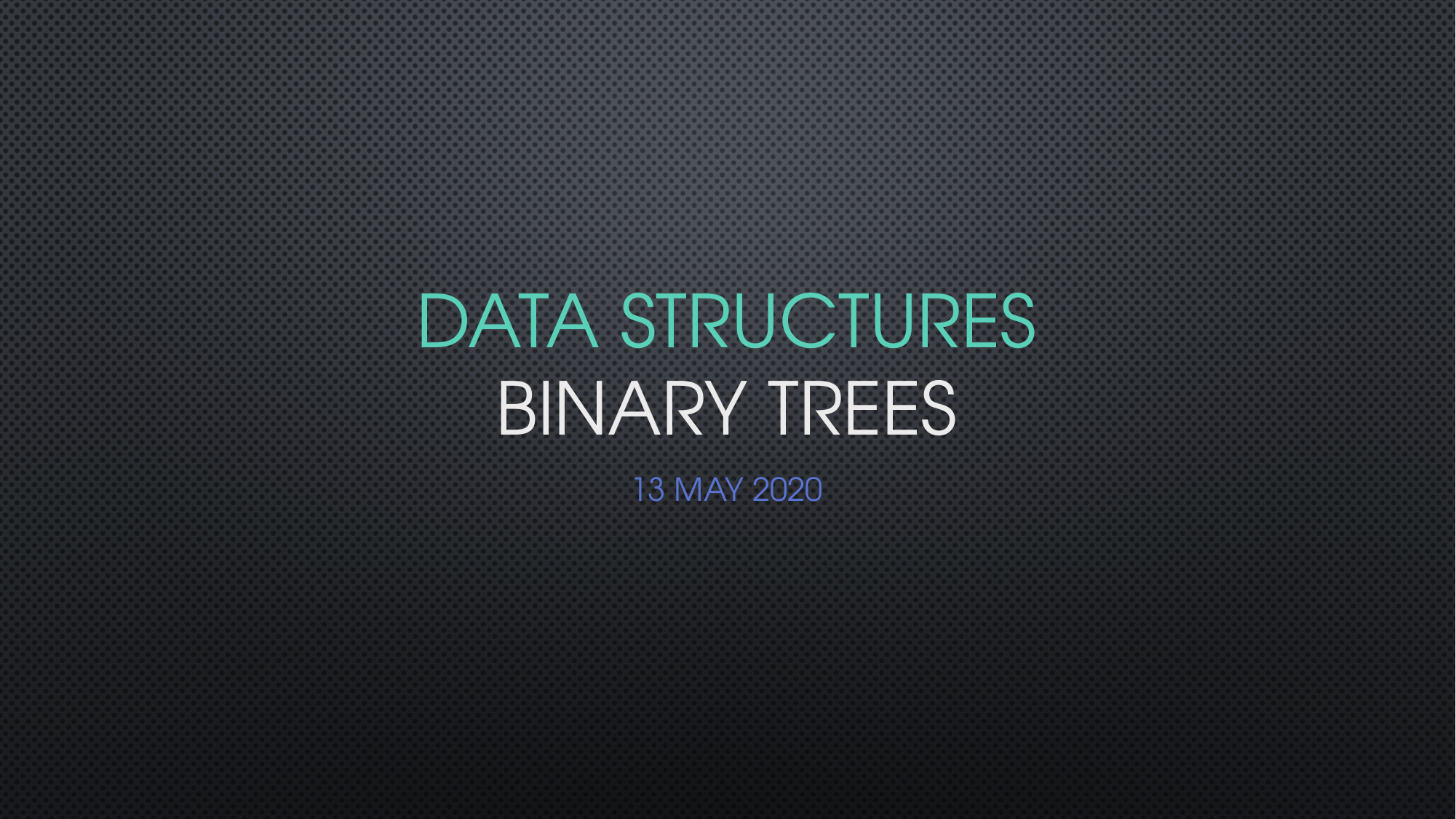

# Data structures Binary trees
13 May 2020